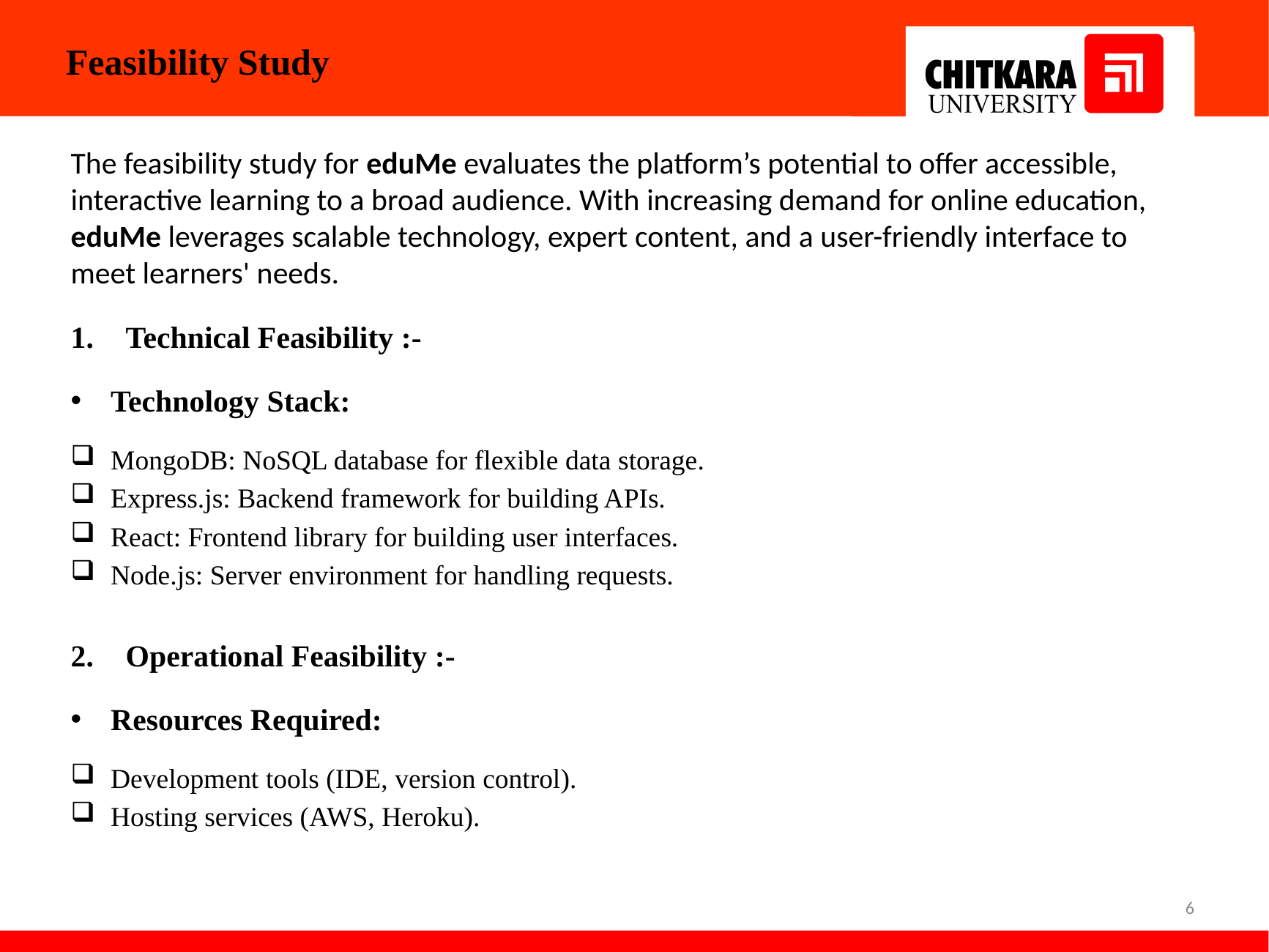

# Feasibility Study
The feasibility study for eduMe evaluates the platform’s potential to offer accessible, interactive learning to a broad audience. With increasing demand for online education, eduMe leverages scalable technology, expert content, and a user-friendly interface to meet learners' needs.
Technical Feasibility :-
Technology Stack:
MongoDB: NoSQL database for flexible data storage.
Express.js: Backend framework for building APIs.
React: Frontend library for building user interfaces.
Node.js: Server environment for handling requests.
Operational Feasibility :-
Resources Required:
Development tools (IDE, version control).
Hosting services (AWS, Heroku).

6